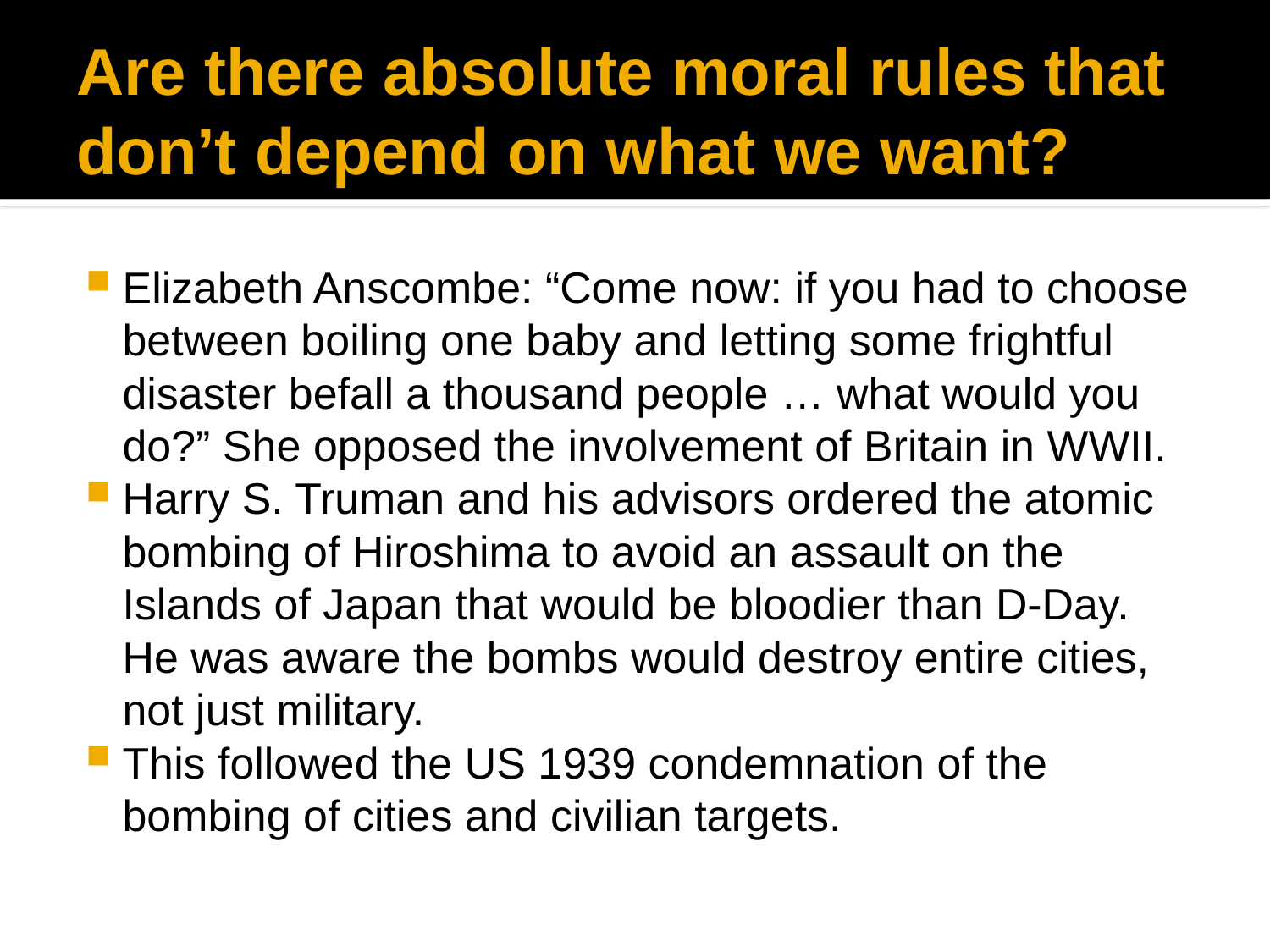

# Are there absolute moral rules that don’t depend on what we want?
Elizabeth Anscombe: “Come now: if you had to choose between boiling one baby and letting some frightful disaster befall a thousand people … what would you do?” She opposed the involvement of Britain in WWII.
Harry S. Truman and his advisors ordered the atomic bombing of Hiroshima to avoid an assault on the Islands of Japan that would be bloodier than D-Day.  He was aware the bombs would destroy entire cities, not just military.
This followed the US 1939 condemnation of the bombing of cities and civilian targets.